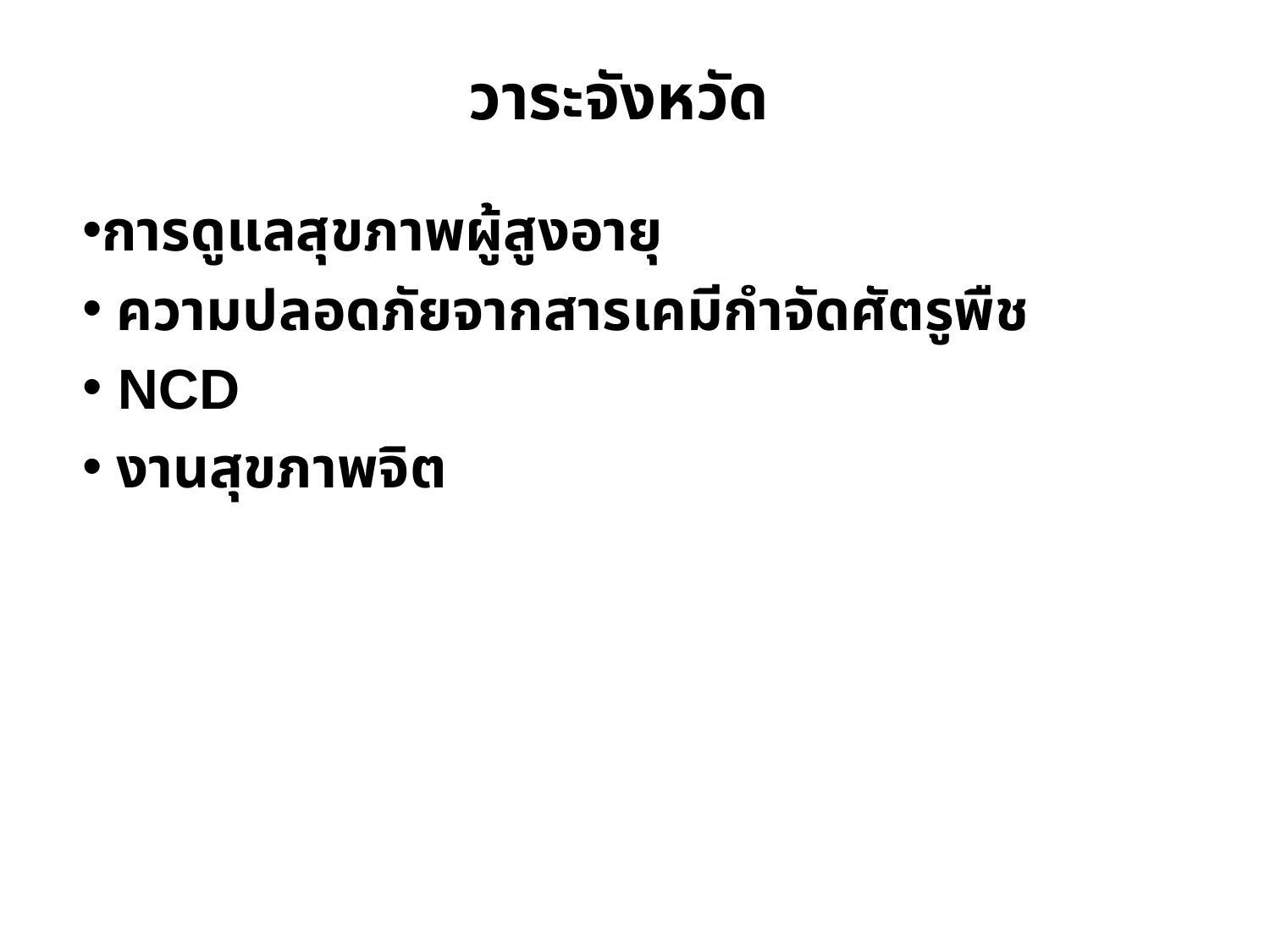

# วาระจังหวัด
การดูแลสุขภาพผู้สูงอายุ
 ความปลอดภัยจากสารเคมีกำจัดศัตรูพืช
 NCD
 งานสุขภาพจิต